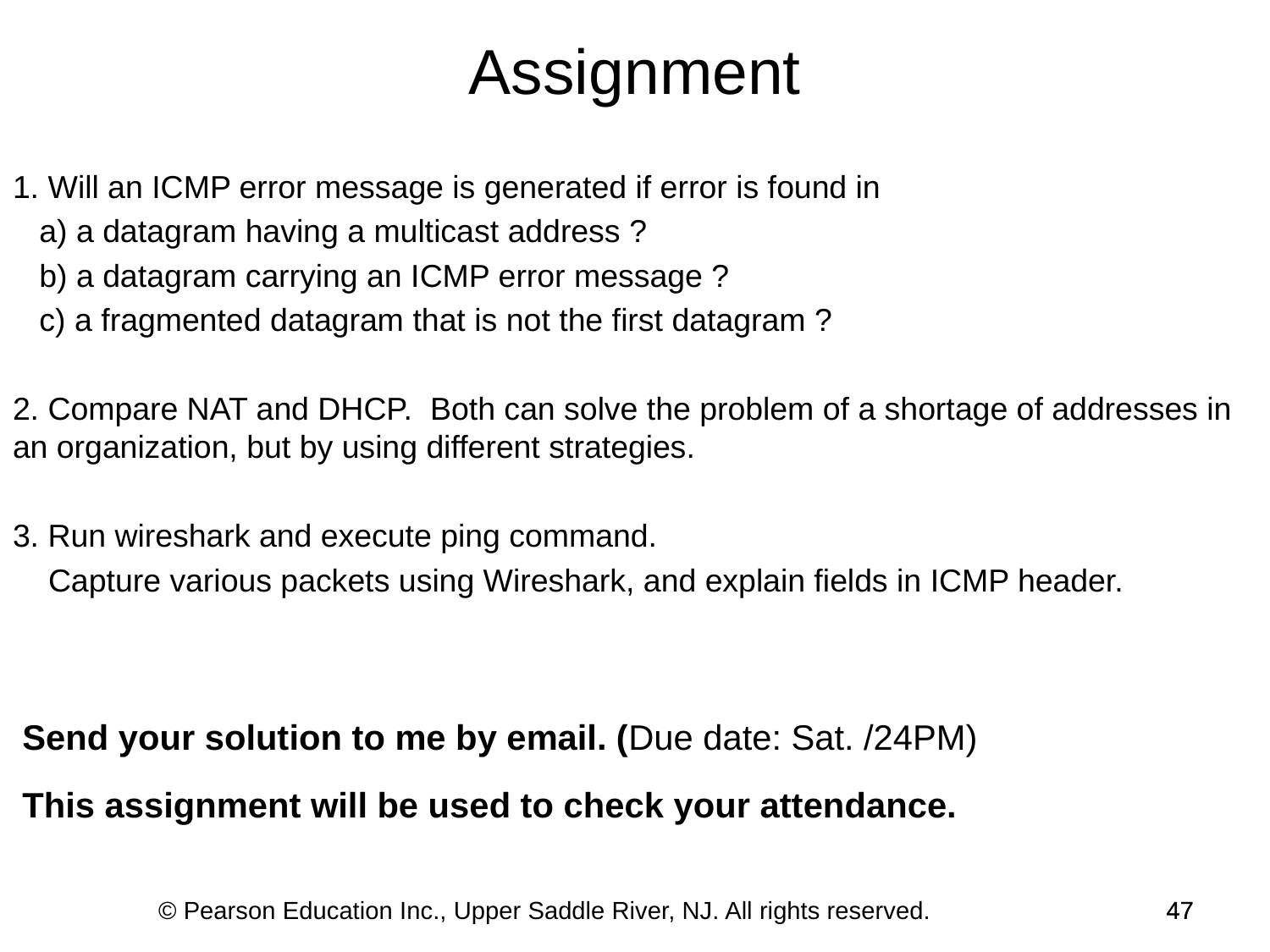

Assignment
1. Will an ICMP error message is generated if error is found in
   a) a datagram having a multicast address ?
   b) a datagram carrying an ICMP error message ?
   c) a fragmented datagram that is not the first datagram ?

2. Compare NAT and DHCP.  Both can solve the problem of a shortage of addresses in an organization, but by using different strategies.

3. Run wireshark and execute ping command.
    Capture various packets using Wireshark, and explain fields in ICMP header.

 Send your solution to me by email. (Due date: Sat. /24PM)
 This assignment will be used to check your attendance.

© Pearson Education Inc., Upper Saddle River, NJ. All rights reserved.
47
47